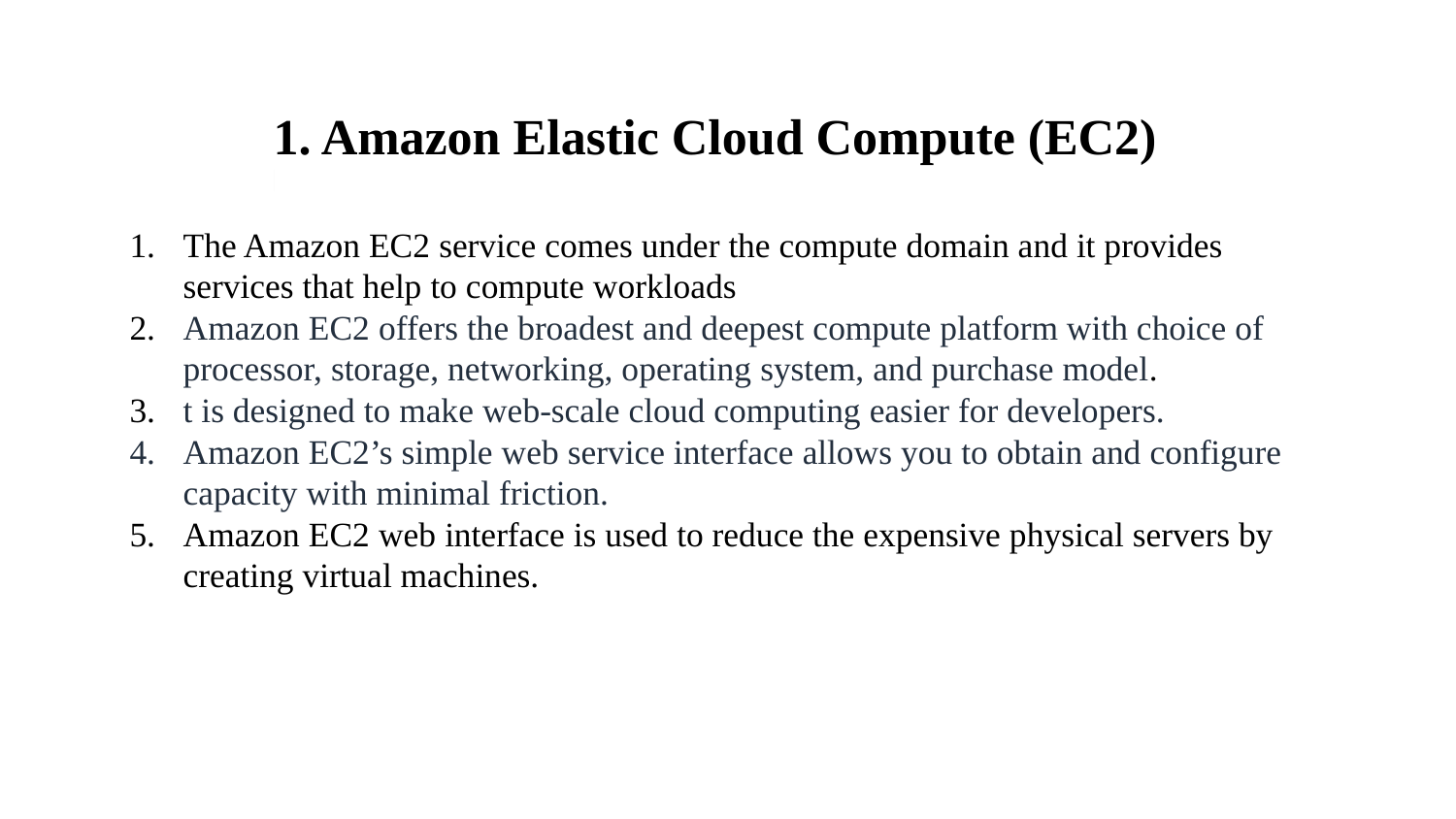

1. Amazon Elastic Cloud Compute (EC2)​
​
The Amazon EC2 service comes under the compute domain and it provides services that help to compute workloads
Amazon EC2 offers the broadest and deepest compute platform with choice of processor, storage, networking, operating system, and purchase model.
t is designed to make web-scale cloud computing easier for developers.
Amazon EC2’s simple web service interface allows you to obtain and configure capacity with minimal friction.
Amazon EC2 web interface is used to reduce the expensive physical servers by creating virtual machines.